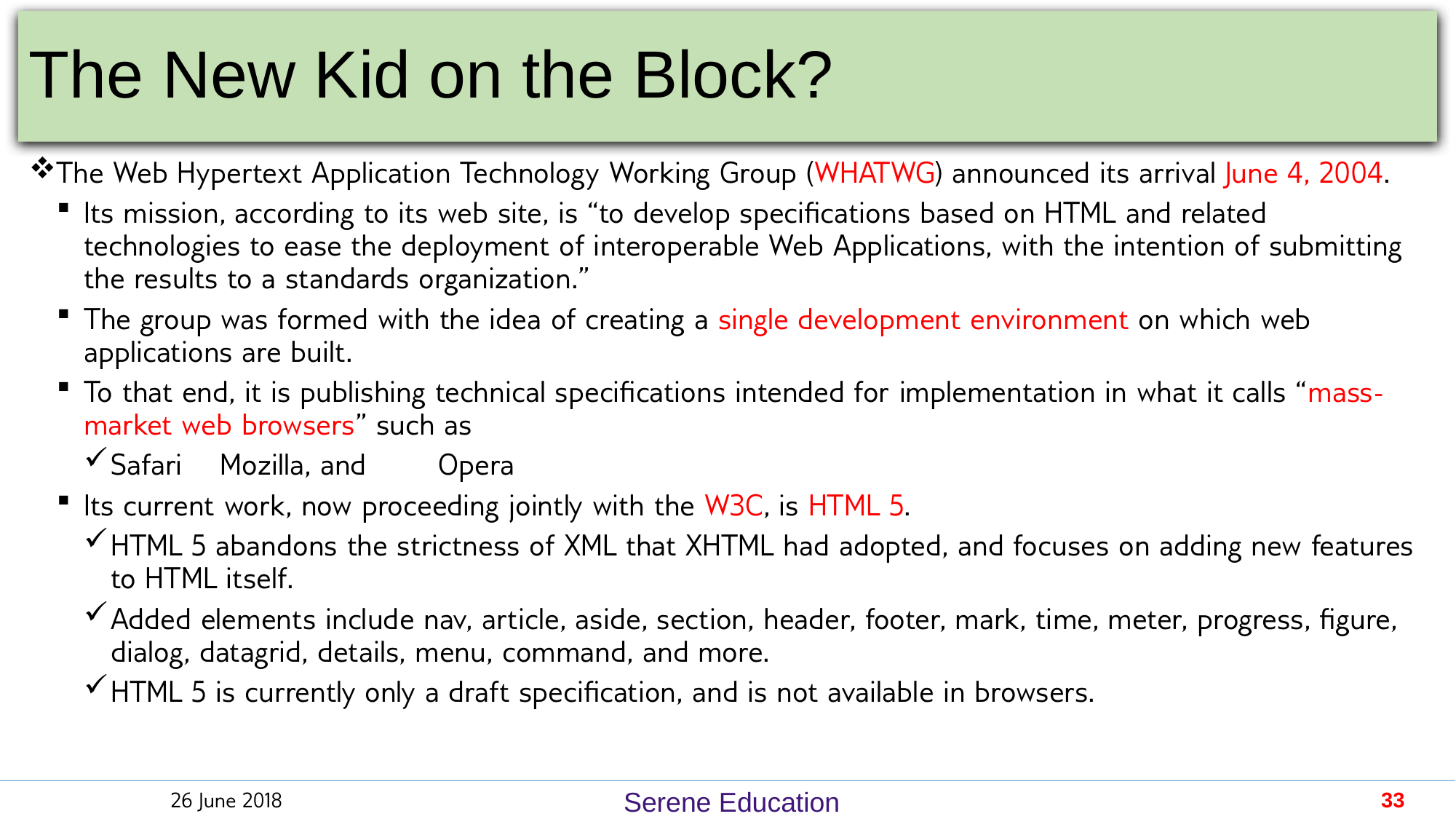

# The New Kid on the Block?
The Web Hypertext Application Technology Working Group (WHATWG) announced its arrival June 4, 2004.
Its mission, according to its web site, is “to develop specifications based on HTML and related technologies to ease the deployment of interoperable Web Applications, with the intention of submitting the results to a standards organization.”
The group was formed with the idea of creating a single development environment on which web applications are built.
To that end, it is publishing technical specifications intended for implementation in what it calls “mass-market web browsers” such as
Safari	Mozilla, and	Opera
Its current work, now proceeding jointly with the W3C, is HTML 5.
HTML 5 abandons the strictness of XML that XHTML had adopted, and focuses on adding new features to HTML itself.
Added elements include nav, article, aside, section, header, footer, mark, time, meter, progress, figure, dialog, datagrid, details, menu, command, and more.
HTML 5 is currently only a draft specification, and is not available in browsers.
26 June 2018
33